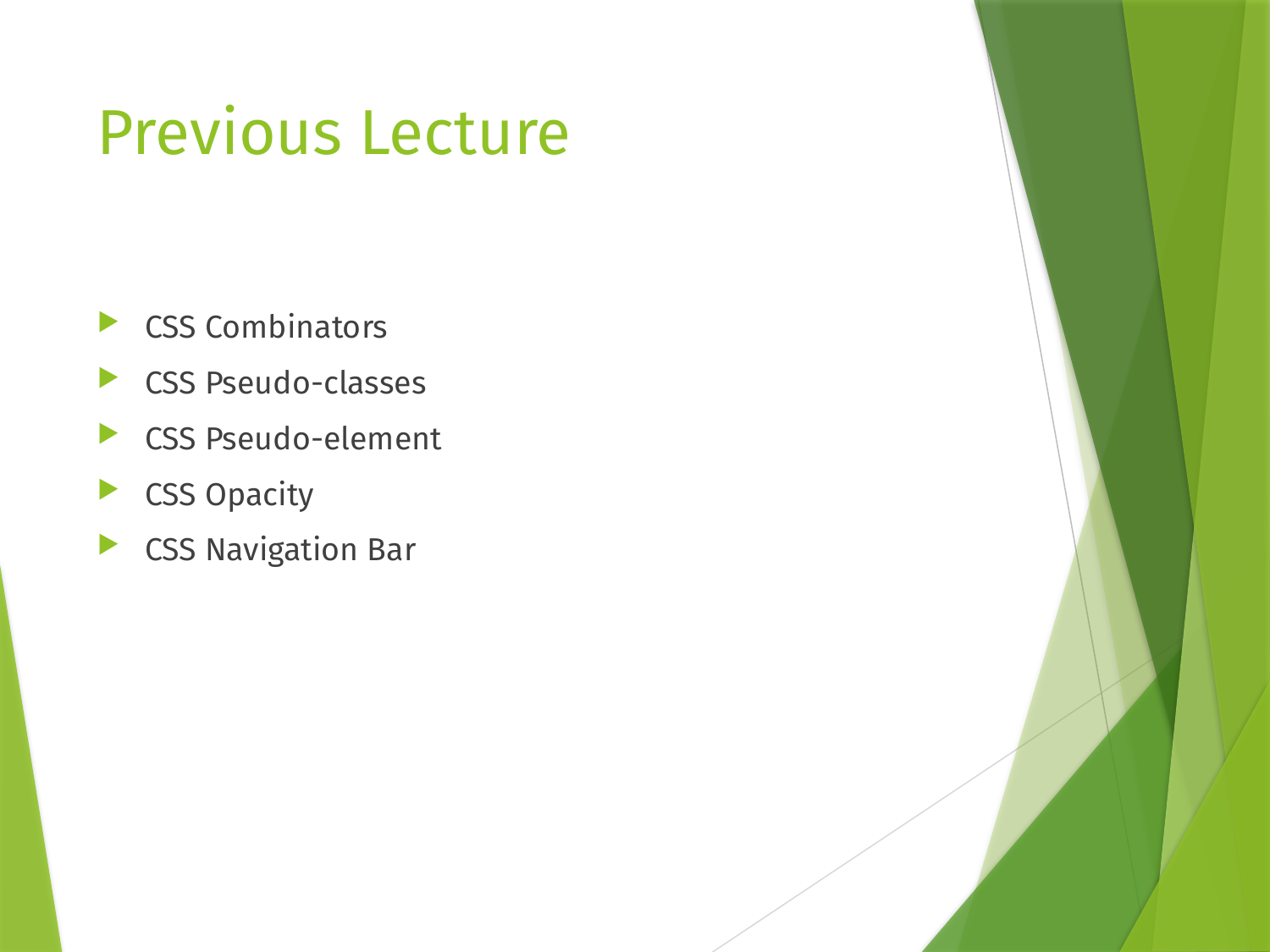

# Previous Lecture
CSS Combinators
CSS Pseudo-classes
CSS Pseudo-element
CSS Opacity
CSS Navigation Bar